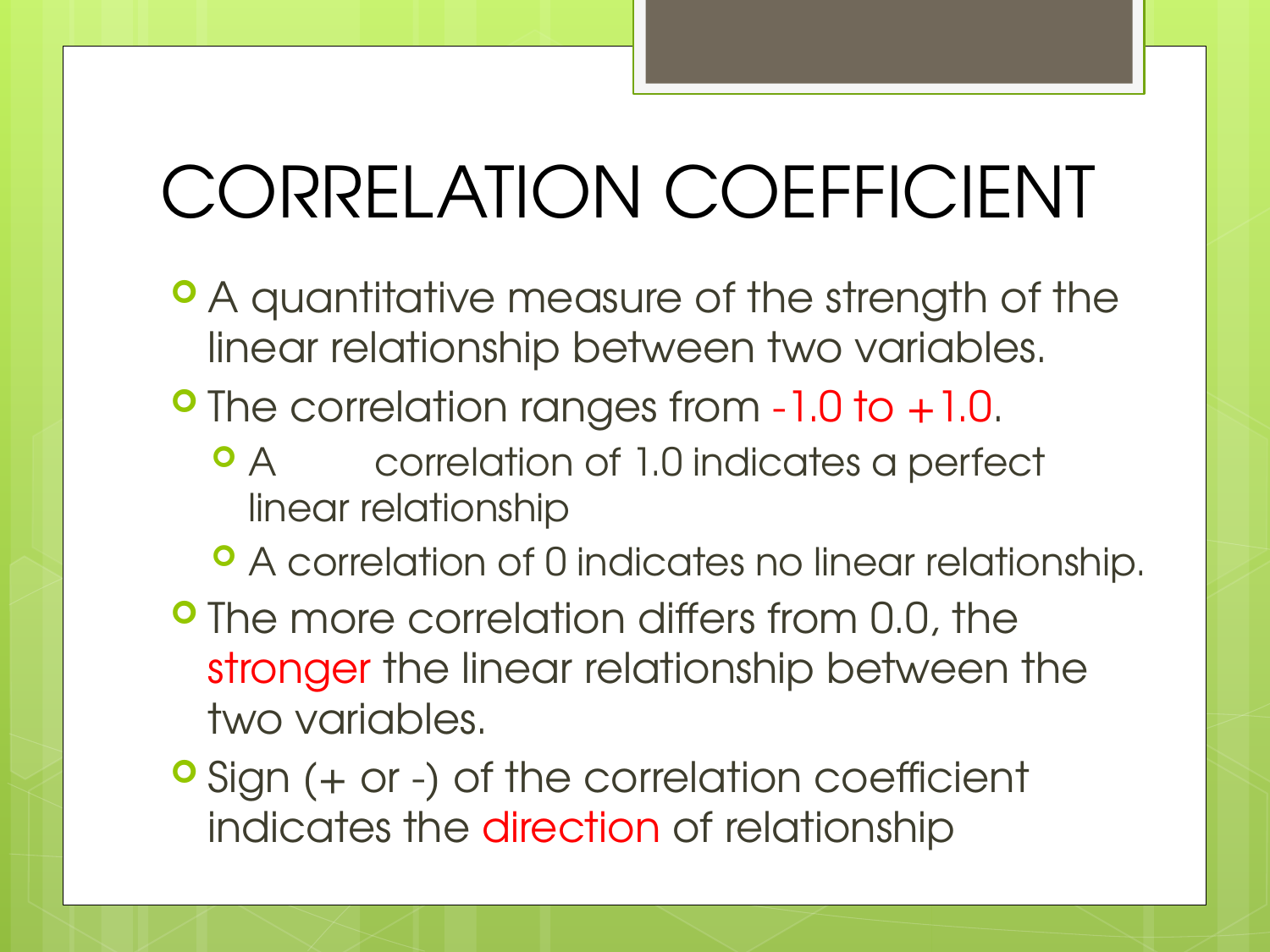

# CORRELATION COEFFICIENT
A quantitative measure of the strength of the linear relationship between two variables.
The correlation ranges from -1.0 to +1.0.
A	correlation of 1.0 indicates a perfect linear relationship
A correlation of 0 indicates no linear relationship.
The more correlation differs from 0.0, the stronger the linear relationship between the two variables.
Sign (+ or -) of the correlation coefficient indicates the direction of relationship